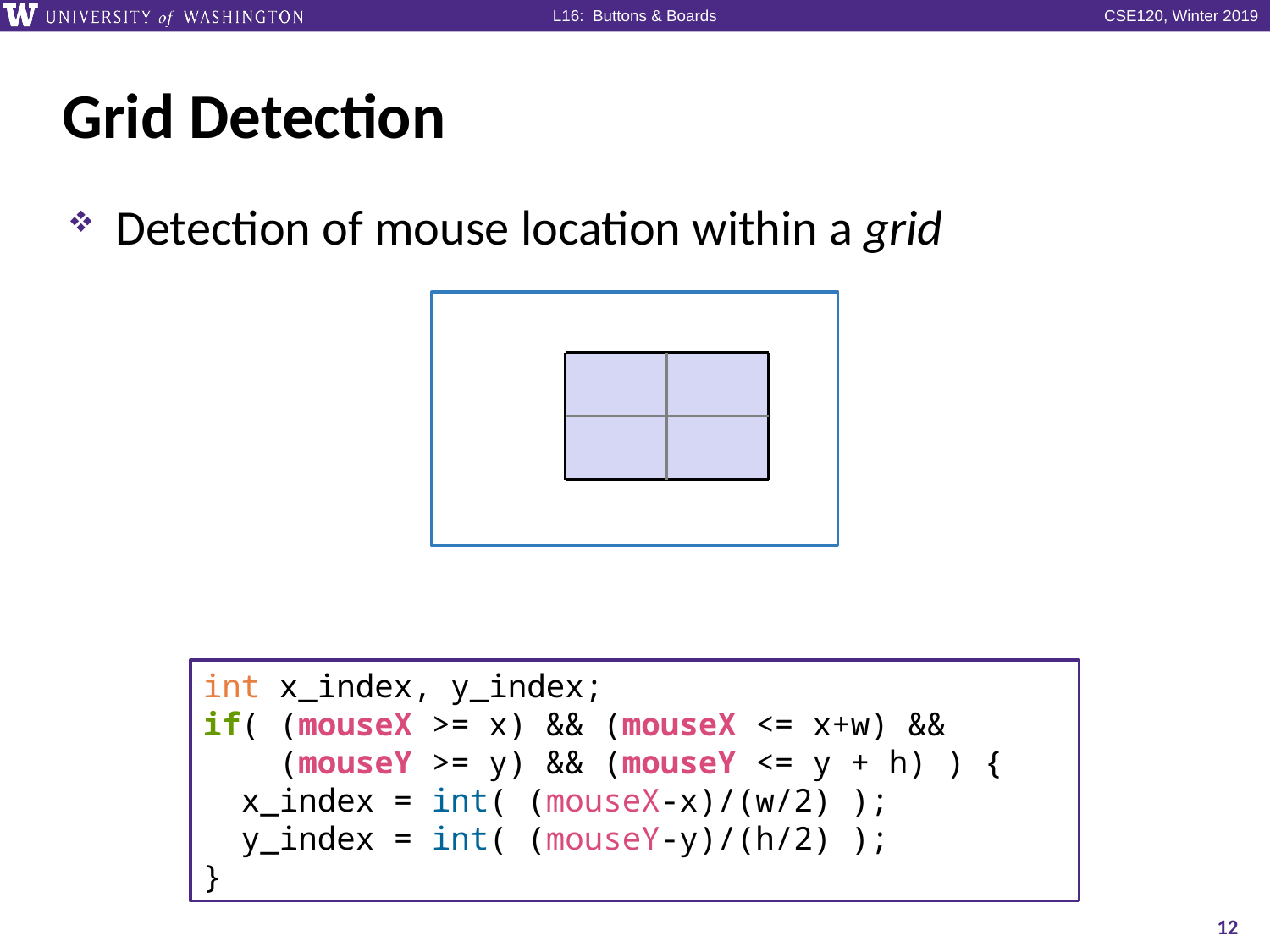

# Grid Detection
Detection of mouse location within a grid

int x_index, y_index;
if( (mouseX >= x) && (mouseX <= x+w) &&
    (mouseY >= y) && (mouseY <= y + h) ) {
  x_index = int( (mouseX-x)/(w/2) );
  y_index = int( (mouseY-y)/(h/2) );
}
12